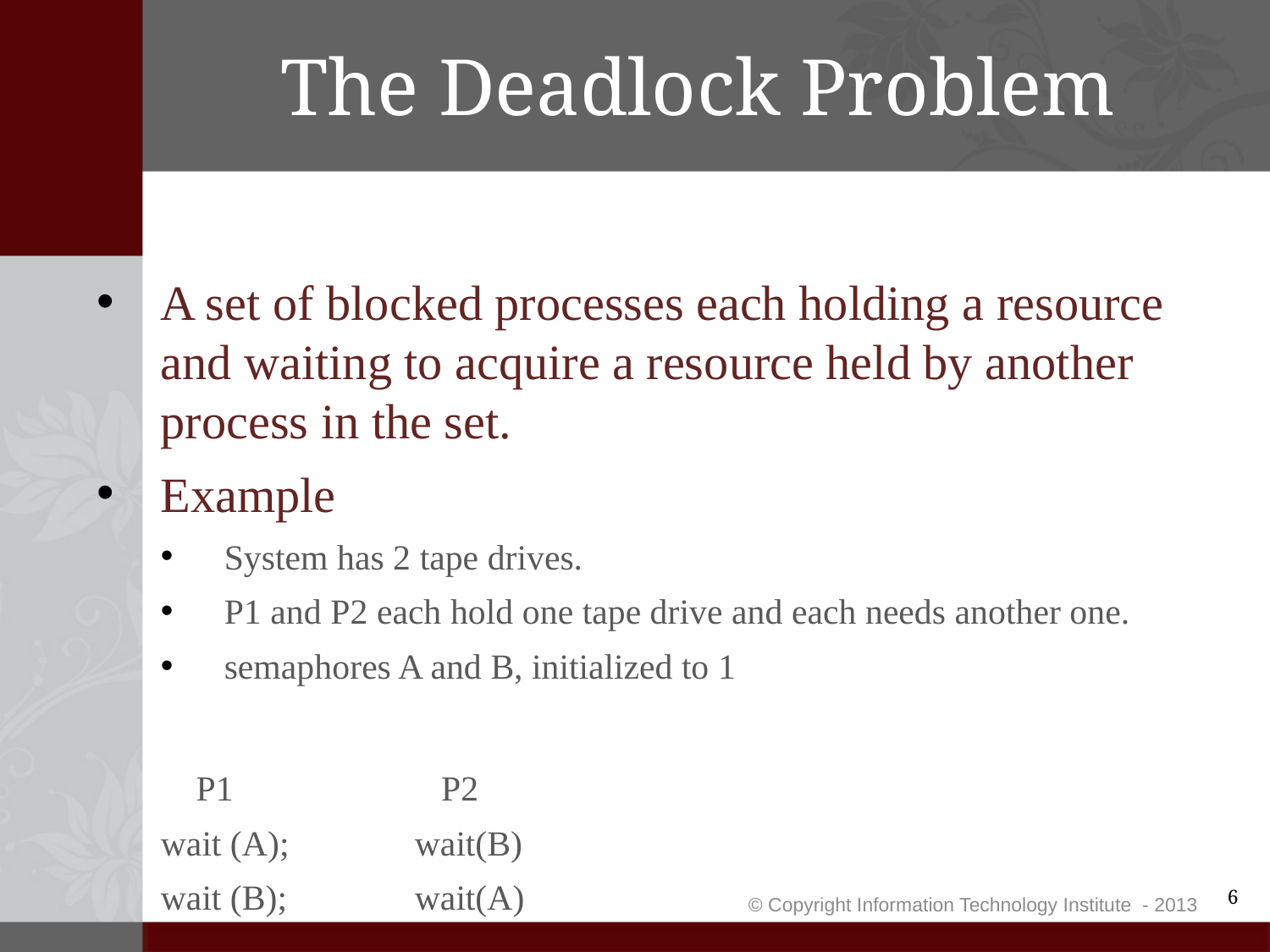

# The Deadlock Problem
A set of blocked processes each holding a resource and waiting to acquire a resource held by another process in the set.
Example
System has 2 tape drives.
P1 and P2 each hold one tape drive and each needs another one.
semaphores A and B, initialized to 1

    P1		   P2
wait (A);	wait(B)
wait (B);		wait(A)